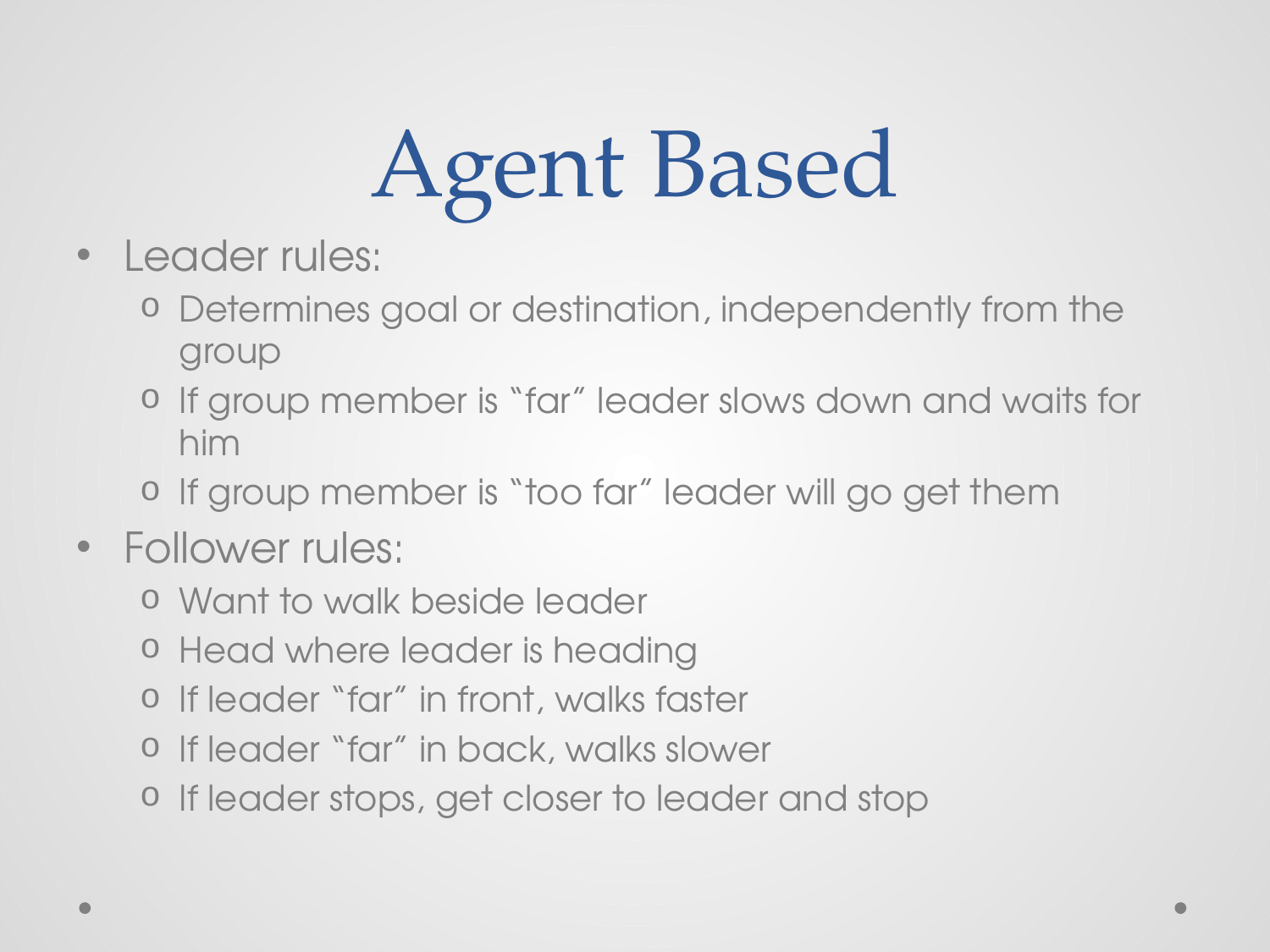

# Agent Based
Leader rules:
Determines goal or destination, independently from the group
If group member is “far” leader slows down and waits for him
If group member is “too far” leader will go get them
Follower rules:
Want to walk beside leader
Head where leader is heading
If leader “far” in front, walks faster
If leader “far” in back, walks slower
If leader stops, get closer to leader and stop